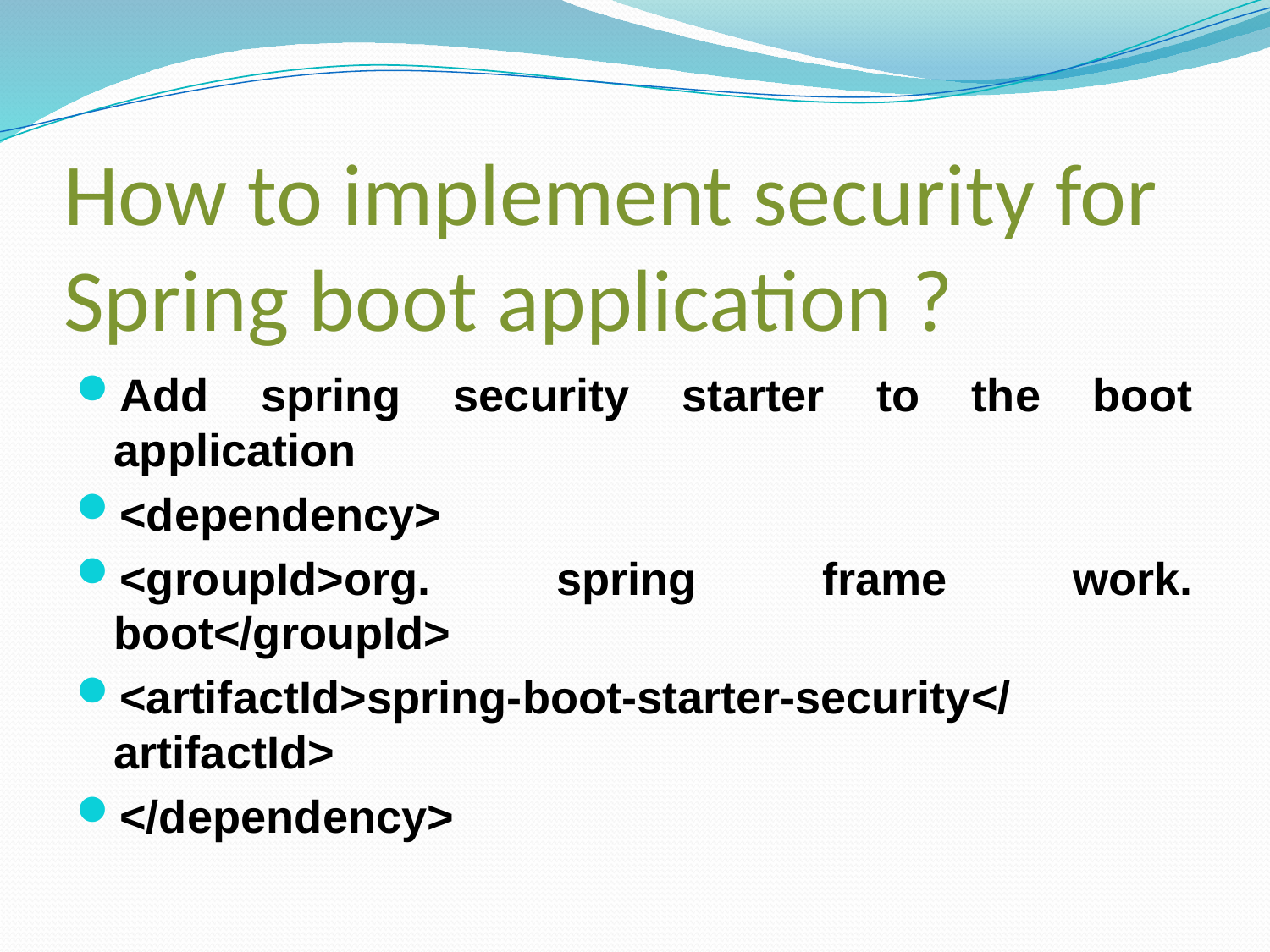

# How to implement security for Spring boot application ?
Add spring security starter to the boot application
<dependency>
<groupId>org. spring frame work. boot</groupId>
<artifactId>spring-boot-starter-security</artifactId>
</dependency>